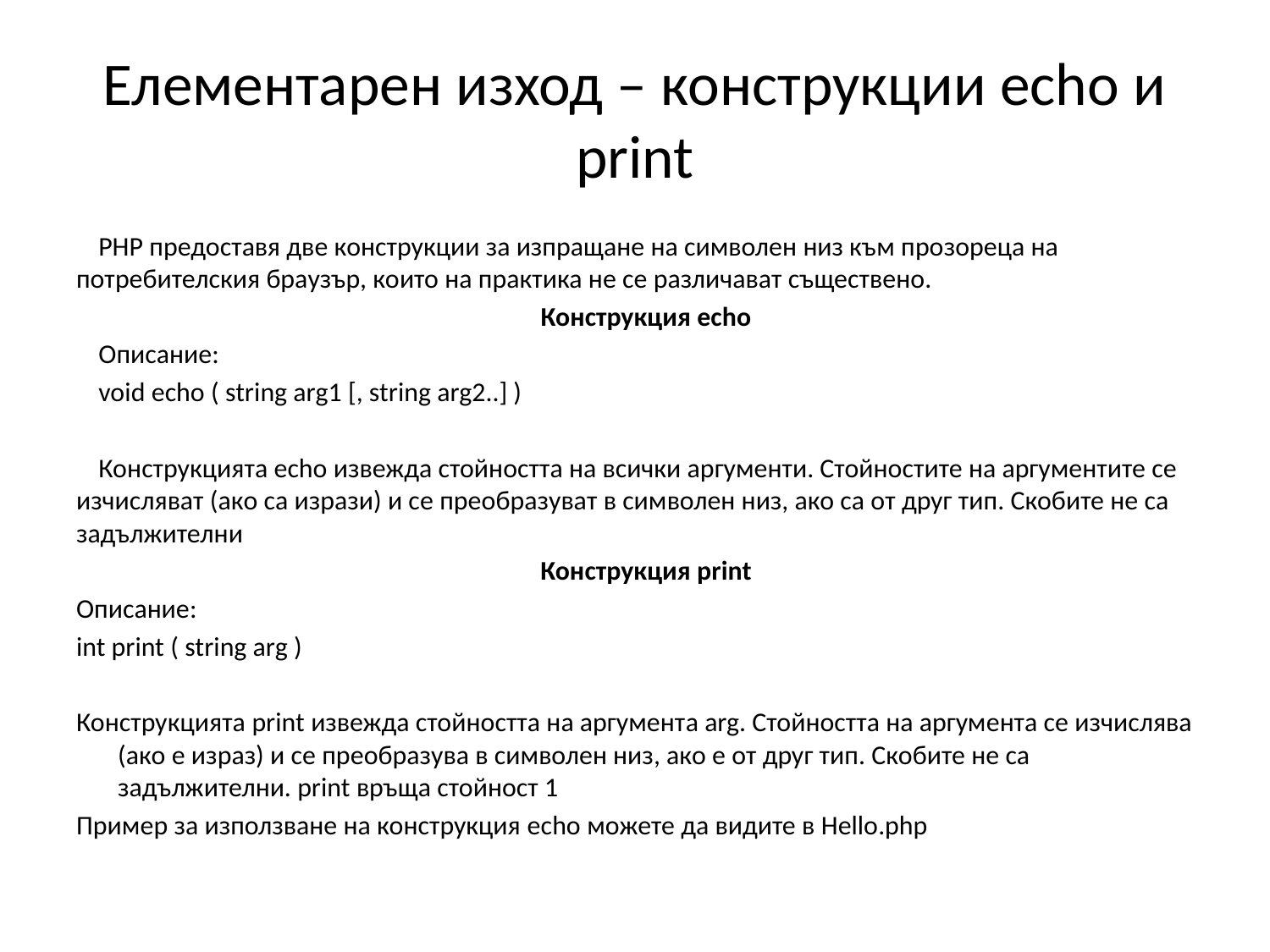

# Елементарен изход – конструкции echo и print
PHP предоставя две конструкции за изпращане на символен низ към прозореца на потребителския браузър, които на практика не се различават съществено.
Конструкция echo
Описание:
void echo ( string arg1 [, string arg2..] )

Конструкцията echo извежда стойността на всички аргументи. Стойностите на аргументите се изчисляват (ако са изрази) и се преобразуват в символен низ, ако са от друг тип. Скобите не са задължителни
Конструкция print
Описание:
int print ( string arg )

Конструкцията print извежда стойността на аргументa arg. Стойността на аргумента се изчислява (ако е израз) и се преобразува в символен низ, ако е от друг тип. Скобите не са задължителни. print връща стойност 1
Пример за използване на конструкция echo можете да видите в Hello.php